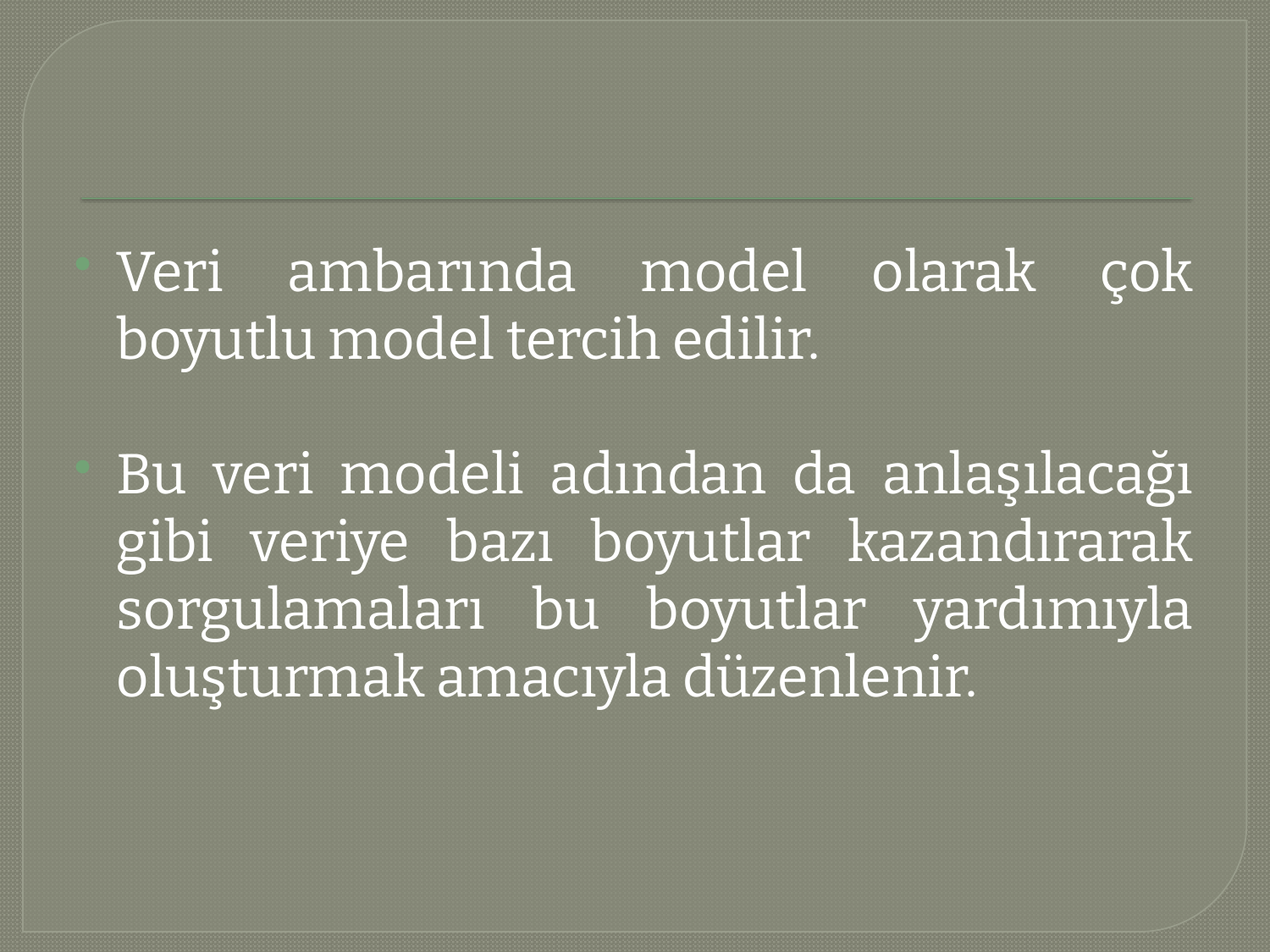

#
Veri ambarında model olarak çok boyutlu model tercih edilir.

Bu veri modeli adından da anlaşılacağı gibi veriye bazı boyutlar kazandırarak sorgulamaları bu boyutlar yardımıyla oluşturmak amacıyla düzenlenir.